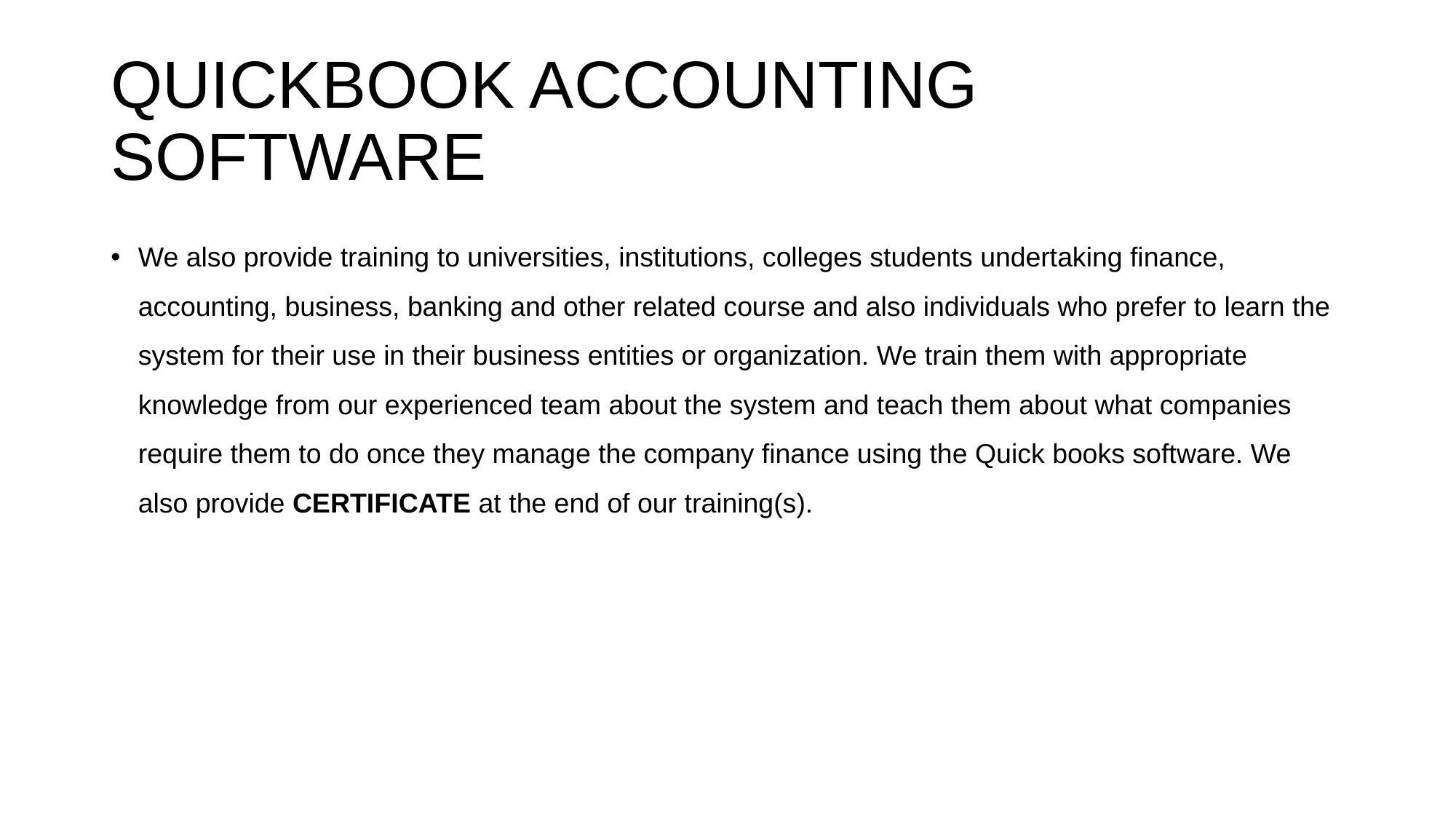

# QUICKBOOK ACCOUNTING SOFTWARE
We also provide training to universities, institutions, colleges students undertaking finance, accounting, business, banking and other related course and also individuals who prefer to learn the system for their use in their business entities or organization. We train them with appropriate knowledge from our experienced team about the system and teach them about what companies require them to do once they manage the company finance using the Quick books software. We also provide CERTIFICATE at the end of our training(s).